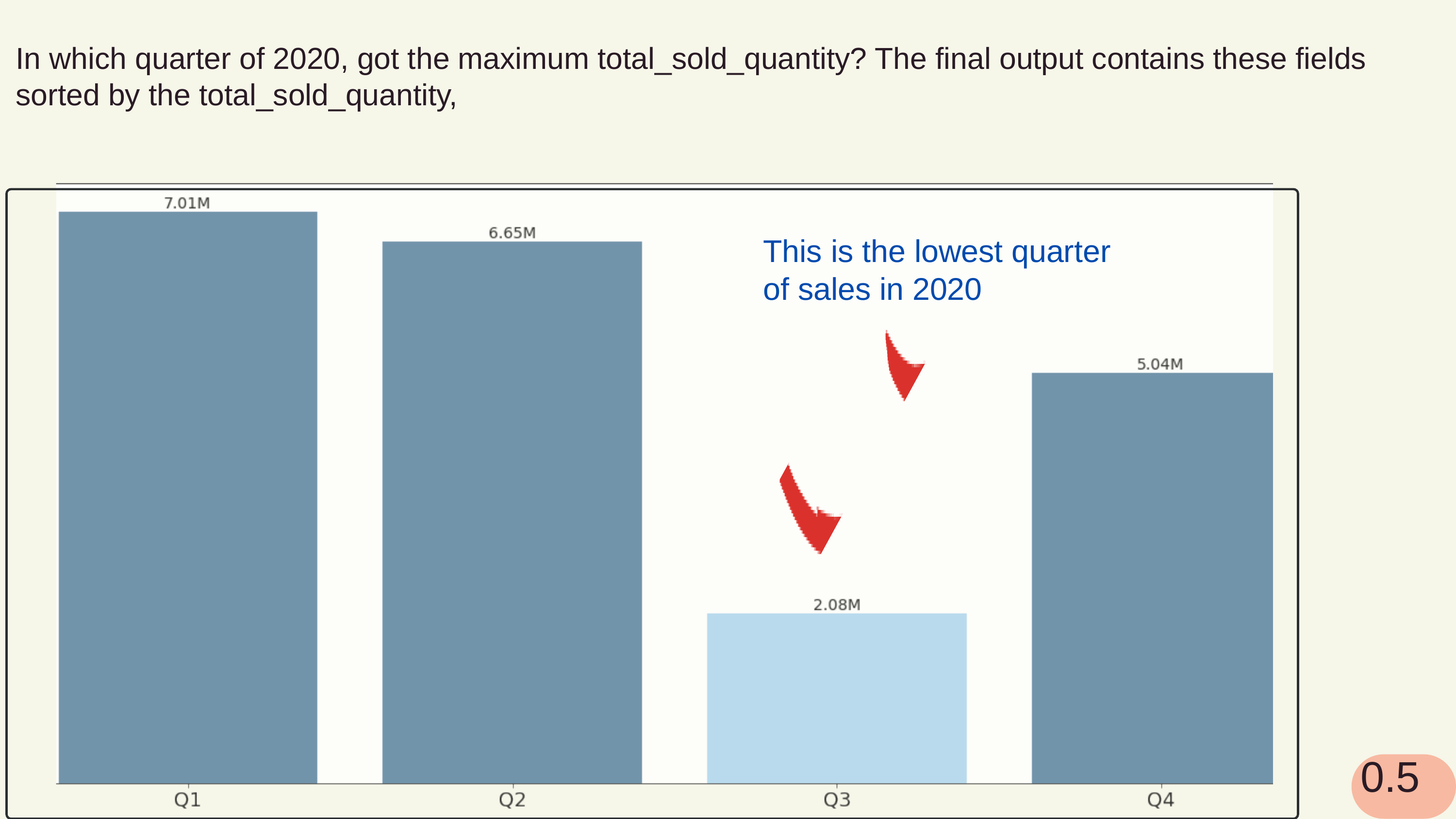

In which quarter of 2020, got the maximum total_sold_quantity? The final output contains these fields sorted by the total_sold_quantity,

This is the lowest quarter of sales in 2020

0.5